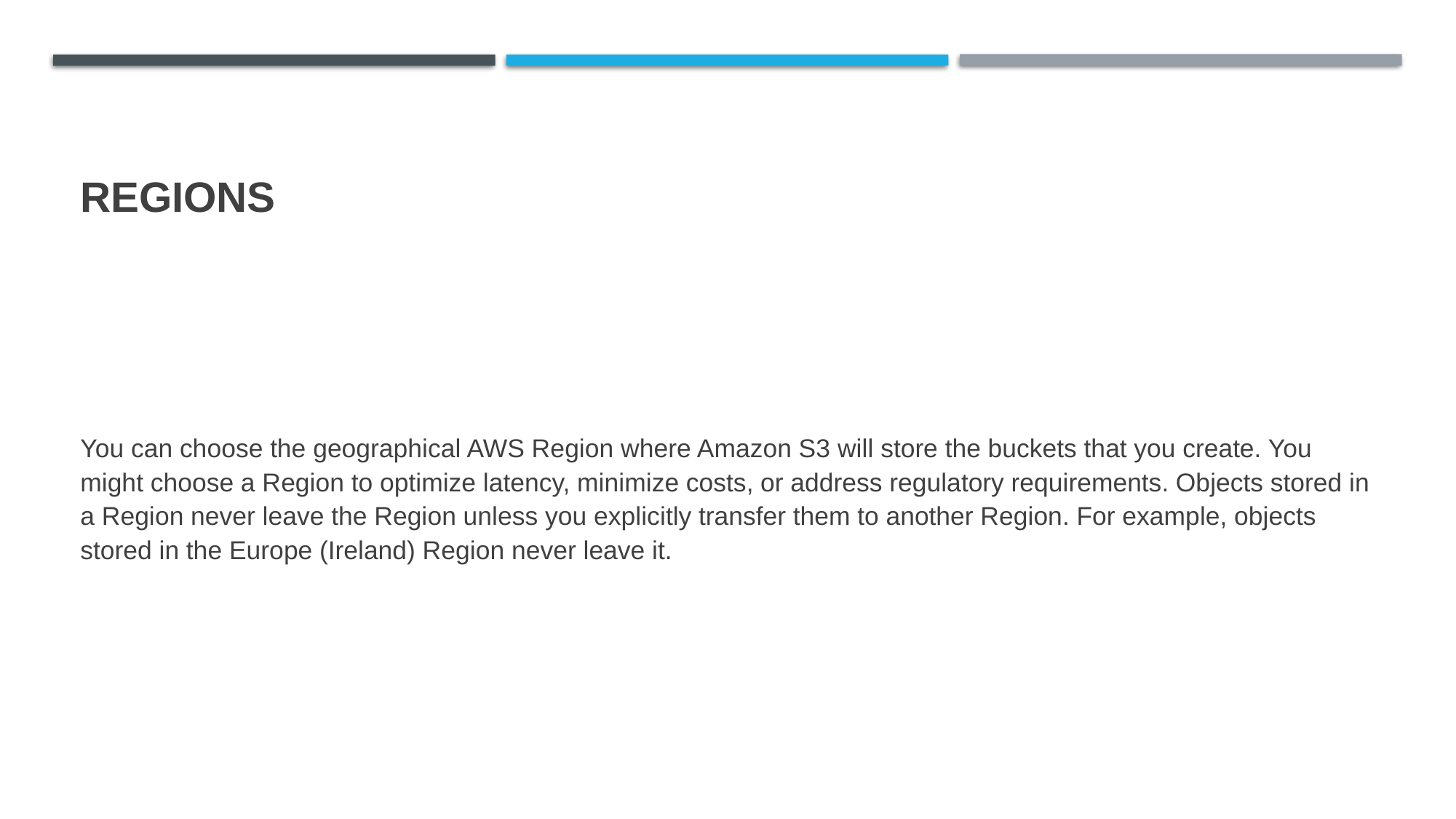

# Regions
You can choose the geographical AWS Region where Amazon S3 will store the buckets that you create. You might choose a Region to optimize latency, minimize costs, or address regulatory requirements. Objects stored in a Region never leave the Region unless you explicitly transfer them to another Region. For example, objects stored in the Europe (Ireland) Region never leave it.